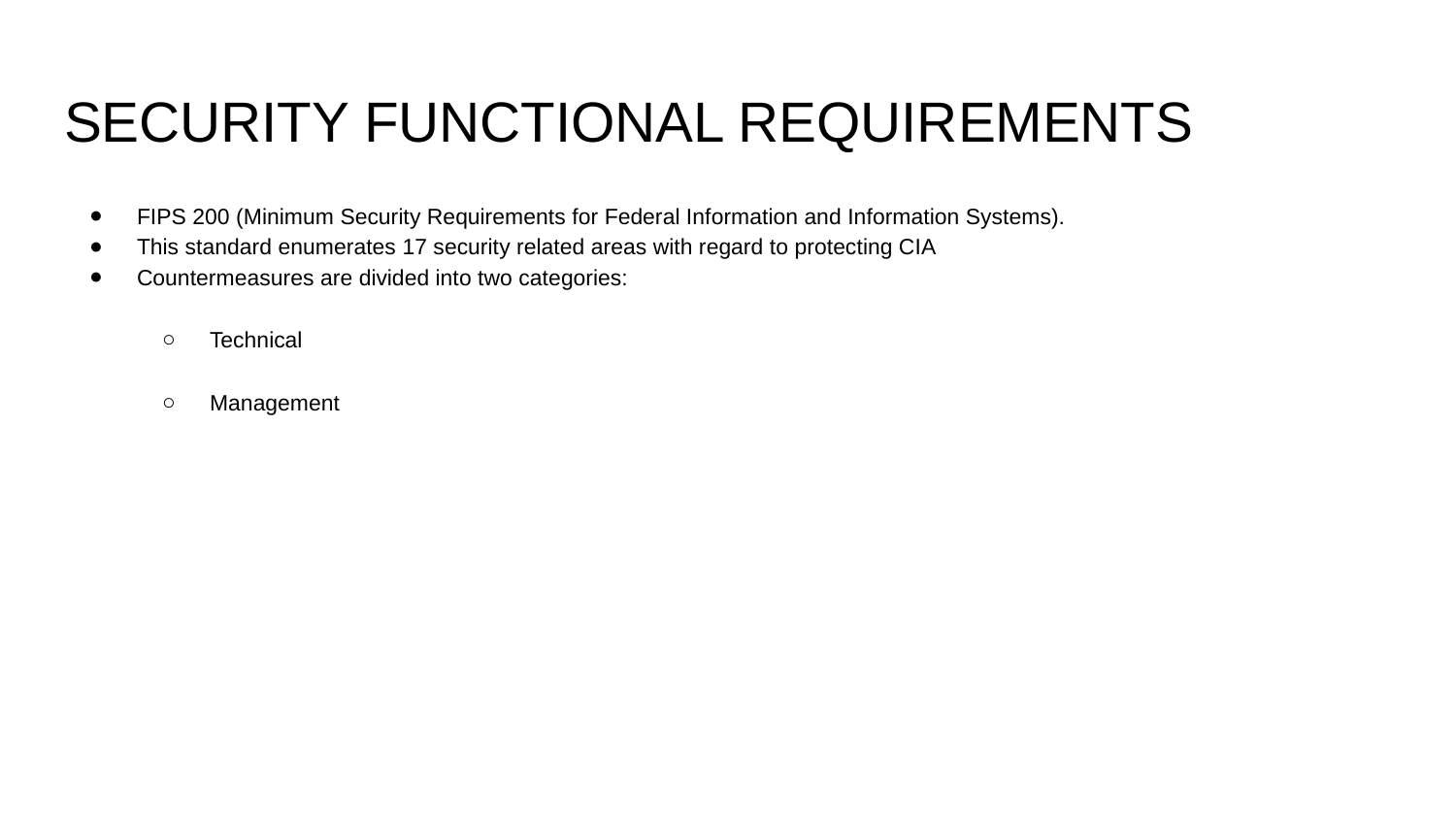

# SECURITY FUNCTIONAL REQUIREMENTS
FIPS 200 (Minimum Security Requirements for Federal Information and Information Systems).
This standard enumerates 17 security related areas with regard to protecting CIA
Countermeasures are divided into two categories:
Technical
Management